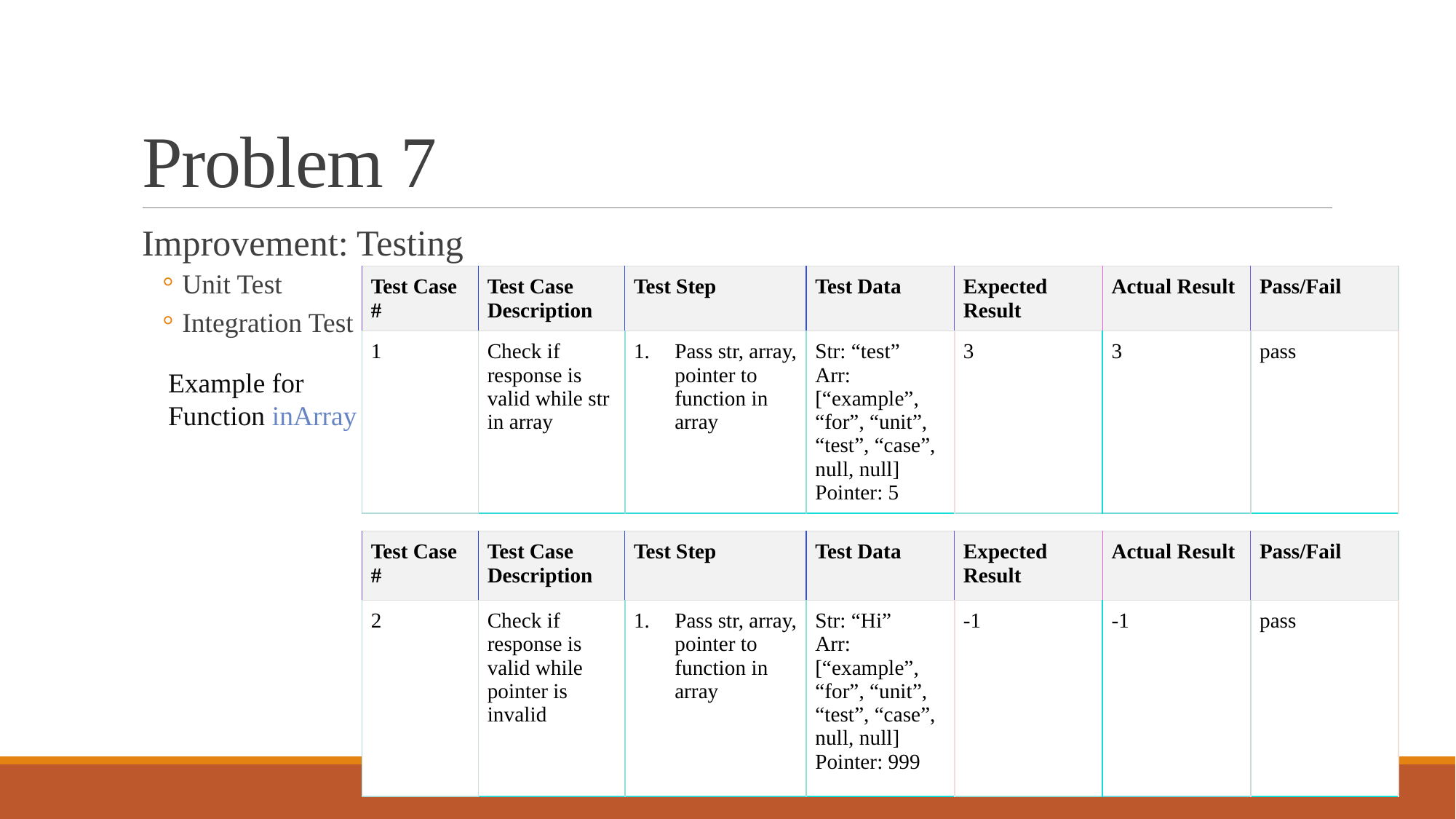

# Problem 7
Improvement: Testing
Unit Test
Integration Test

| Test Case # | Test Case Description | Test Step | Test Data | Expected Result | Actual Result | Pass/Fail |
| --- | --- | --- | --- | --- | --- | --- |
| 1 | Check if response is valid while str in array | Pass str, array, pointer to function in array | Str: “test” Arr: [“example”, “for”, “unit”, “test”, “case”, null, null] Pointer: 5 | 3 | 3 | pass |
Example for Function inArray
| Test Case # | Test Case Description | Test Step | Test Data | Expected Result | Actual Result | Pass/Fail |
| --- | --- | --- | --- | --- | --- | --- |
| 2 | Check if response is valid while pointer is invalid | Pass str, array, pointer to function in array | Str: “Hi” Arr: [“example”, “for”, “unit”, “test”, “case”, null, null] Pointer: 999 | -1 | -1 | pass |